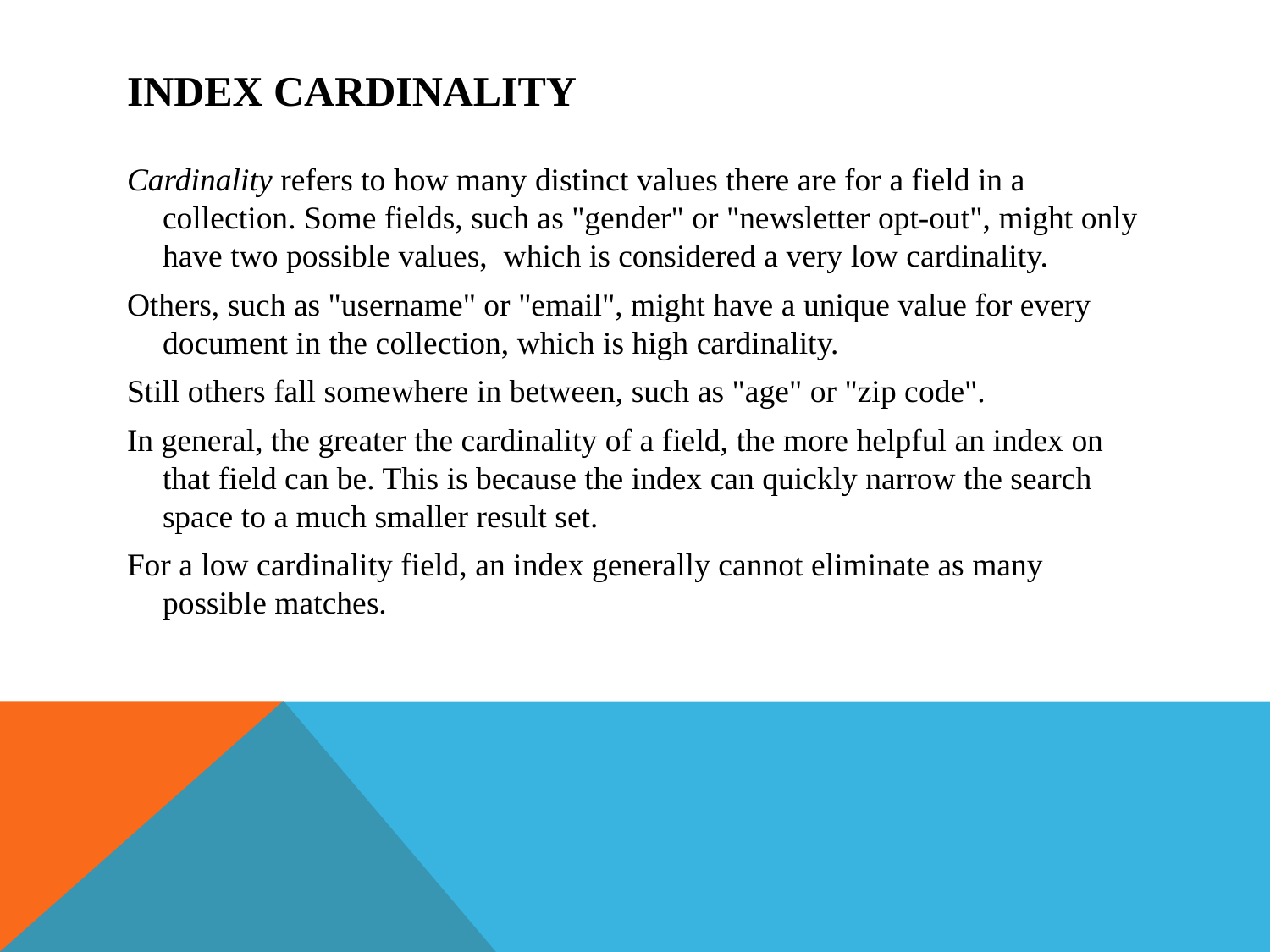

# Index Cardinality
Cardinality refers to how many distinct values there are for a field in a collection. Some fields, such as "gender" or "newsletter opt-out", might only have two possible values,  which is considered a very low cardinality.
Others, such as "username" or "email", might have a unique value for every document in the collection, which is high cardinality.
Still others fall somewhere in between, such as "age" or "zip code".
In general, the greater the cardinality of a field, the more helpful an index on that field can be. This is because the index can quickly narrow the search space to a much smaller result set.
For a low cardinality field, an index generally cannot eliminate as many possible matches.